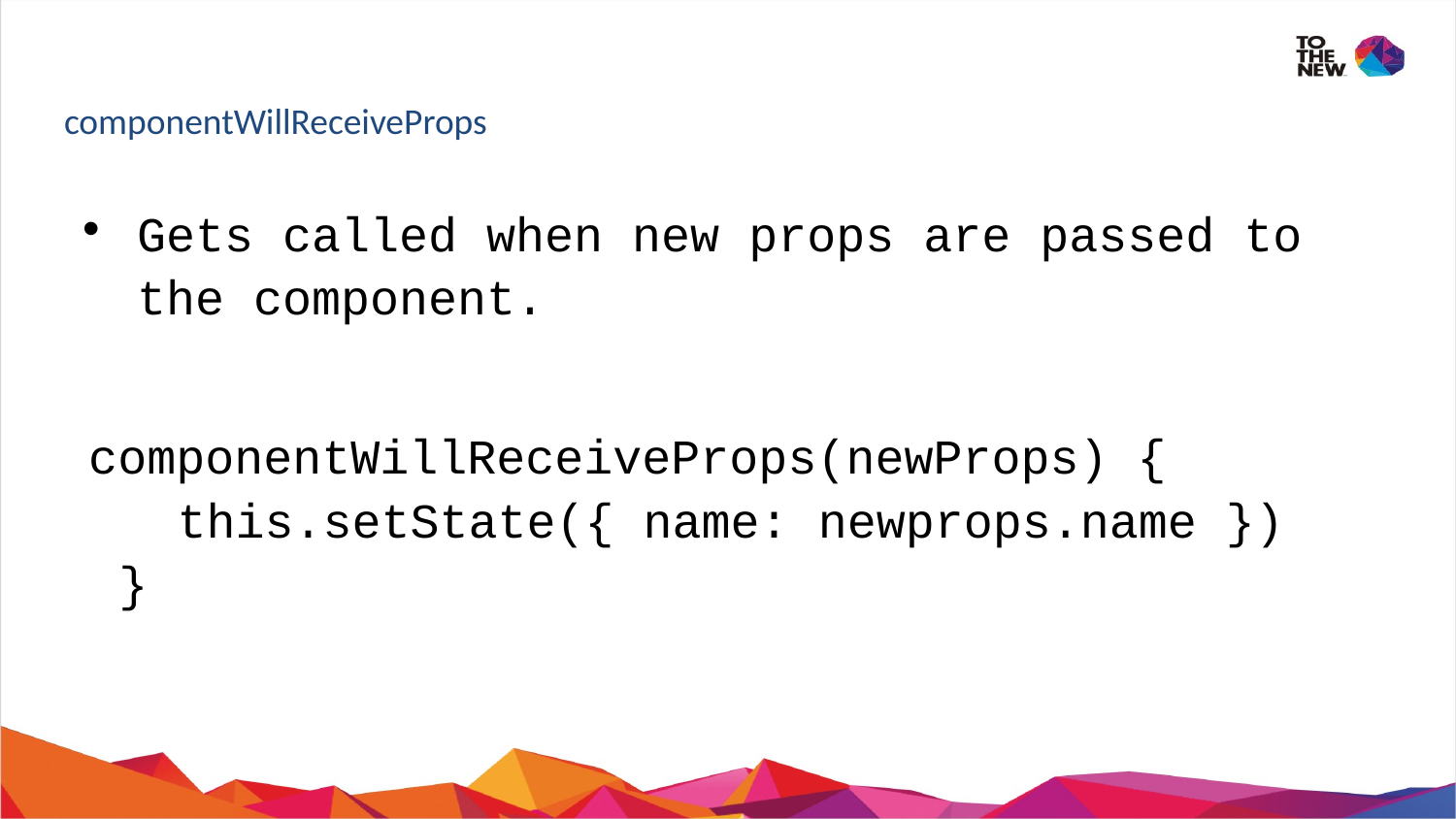

# componentWillReceiveProps
Gets called when new props are passed to the component.

componentWillReceiveProps(newProps) {
  this.setState({ name: newprops.name })
}